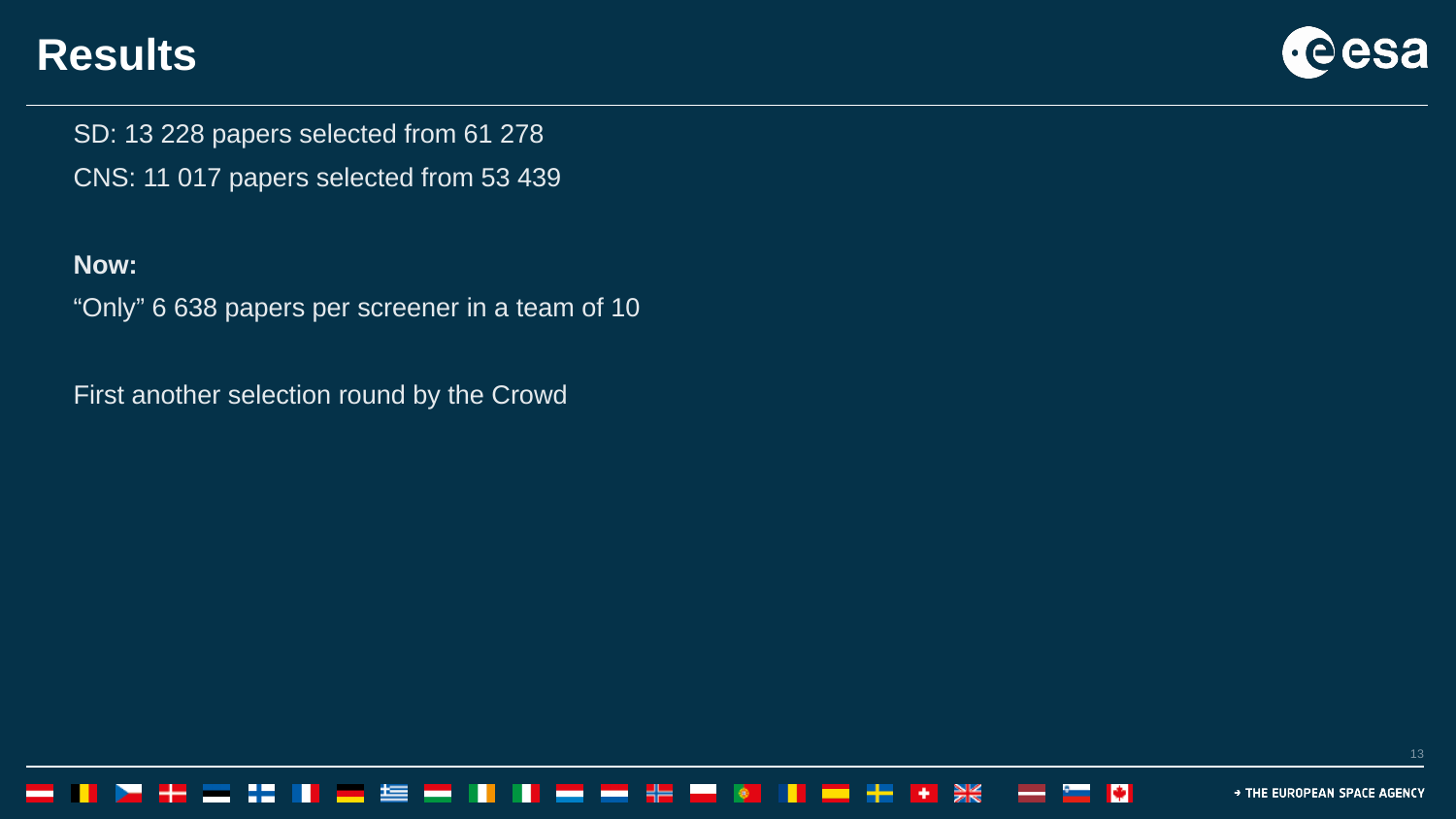

# Results
SD: 13 228 papers selected from 61 278
CNS: 11 017 papers selected from 53 439

Now:
“Only” 6 638 papers per screener in a team of 10

First another selection round by the Crowd